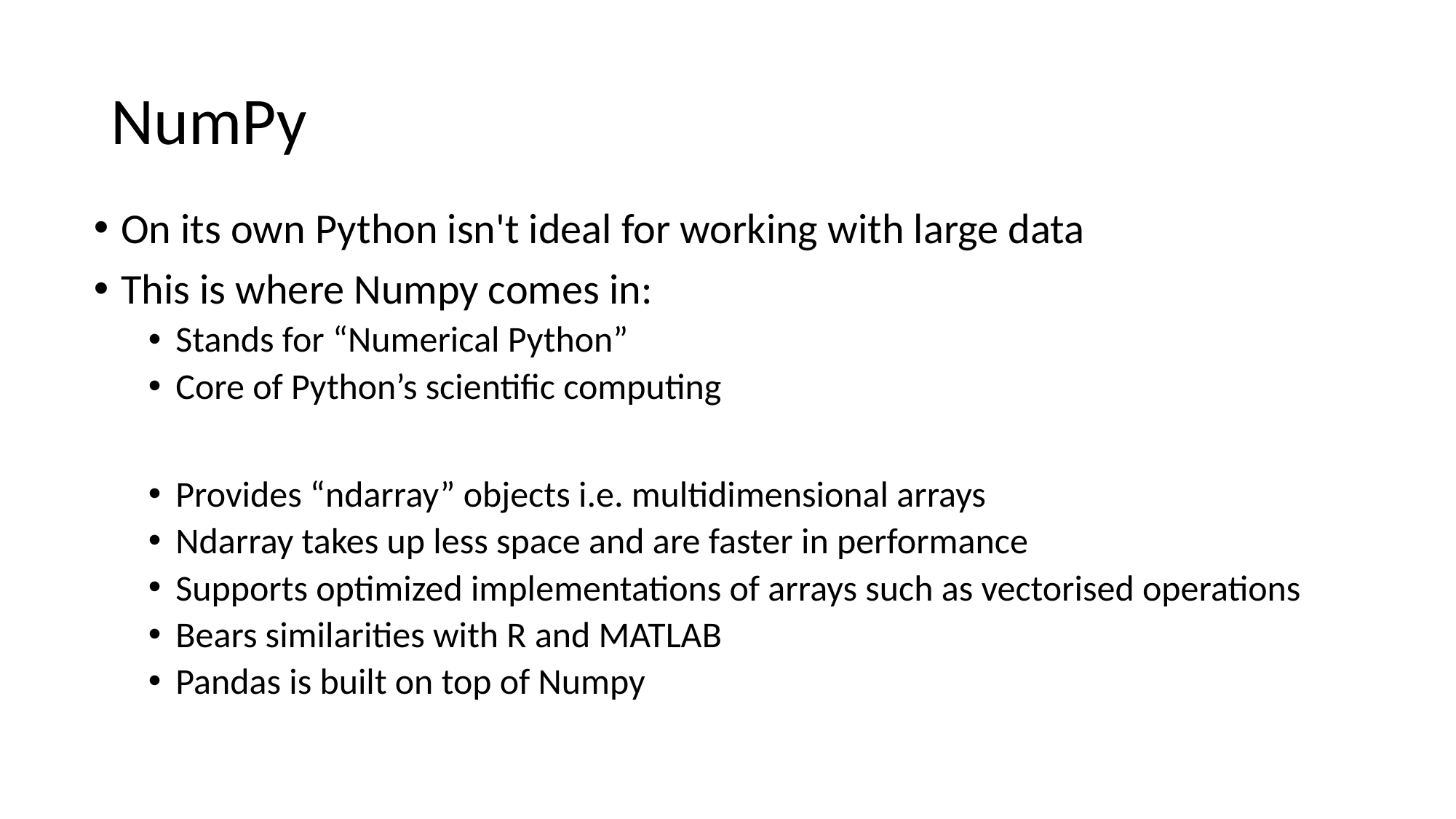

# NumPy
On its own Python isn't ideal for working with large data
This is where Numpy comes in:
Stands for “Numerical Python”
Core of Python’s scientific computing

Provides “ndarray” objects i.e. multidimensional arrays
Ndarray takes up less space and are faster in performance
Supports optimized implementations of arrays such as vectorised operations
Bears similarities with R and MATLAB
Pandas is built on top of Numpy